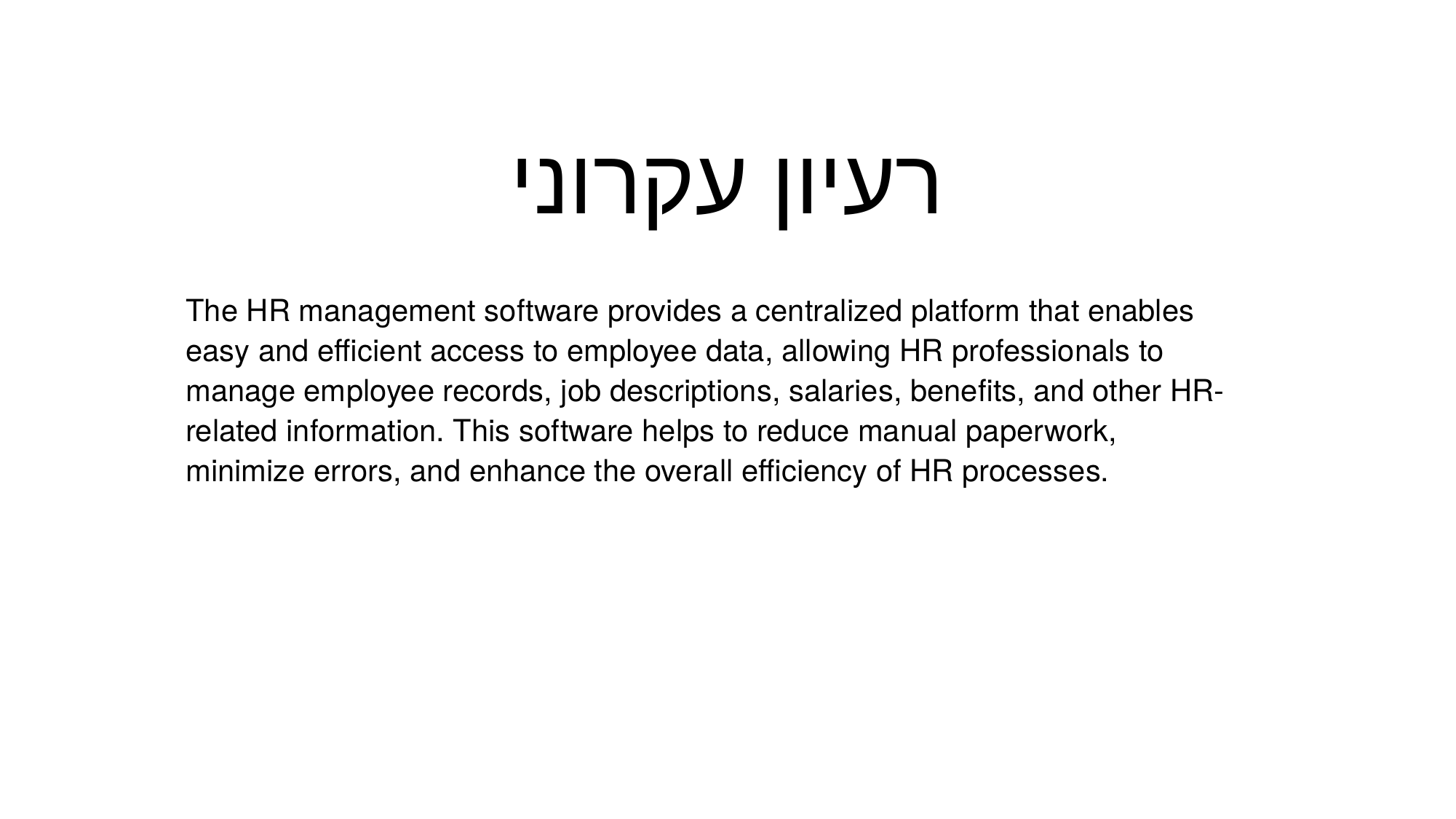

# רעיון עקרוני
The HR management software provides a centralized platform that enables easy and efficient access to employee data, allowing HR professionals to manage employee records, job descriptions, salaries, benefits, and other HR-related information. This software helps to reduce manual paperwork, minimize errors, and enhance the overall efficiency of HR processes.